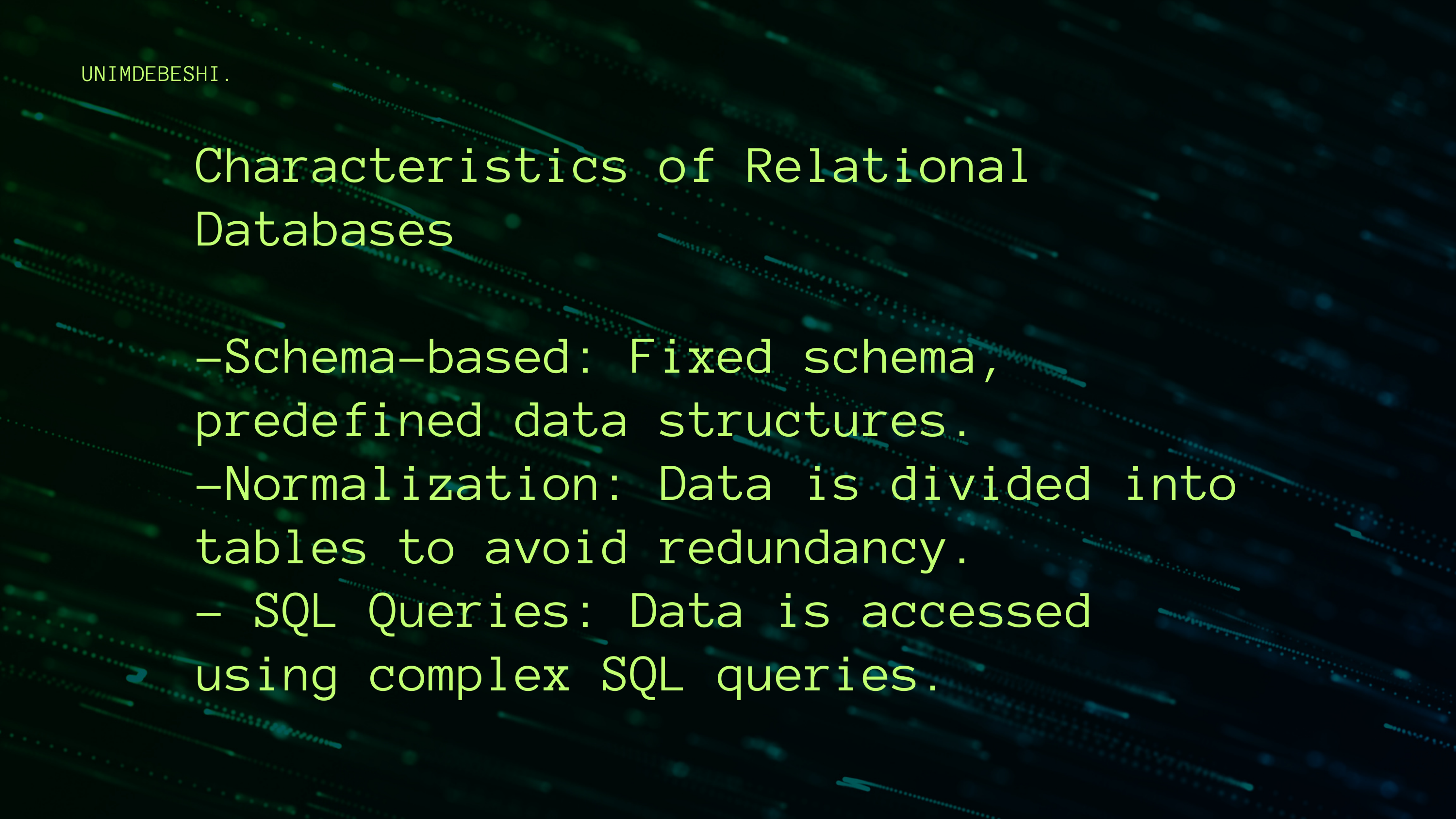

UNIMDEBESHI.
Characteristics of Relational Databases

-Schema-based: Fixed schema, predefined data structures.
-Normalization: Data is divided into tables to avoid redundancy.
- SQL Queries: Data is accessed using complex SQL queries.